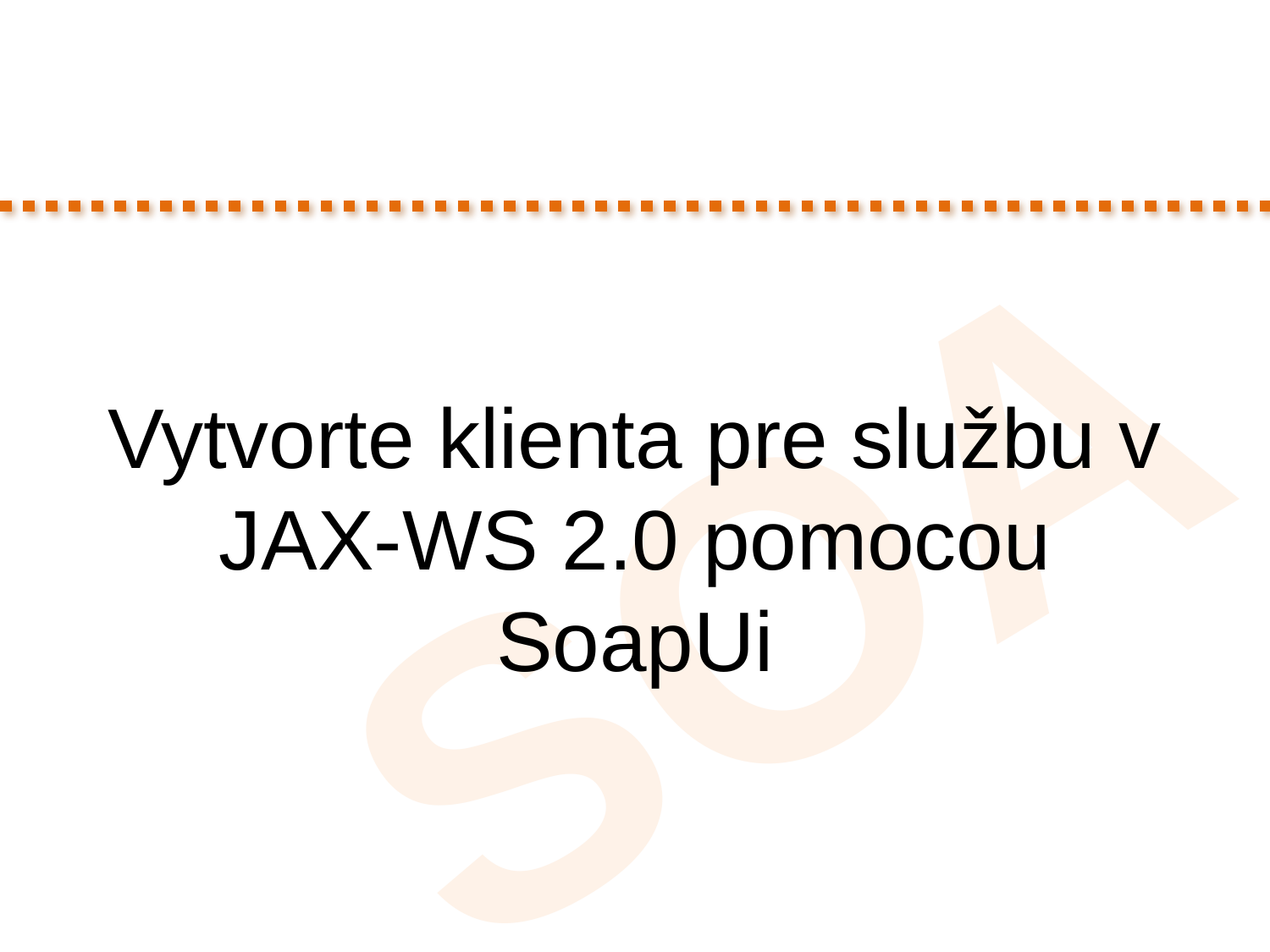

Vytvorte klienta pre službu v JAX-WS 2.0 pomocou SoapUi